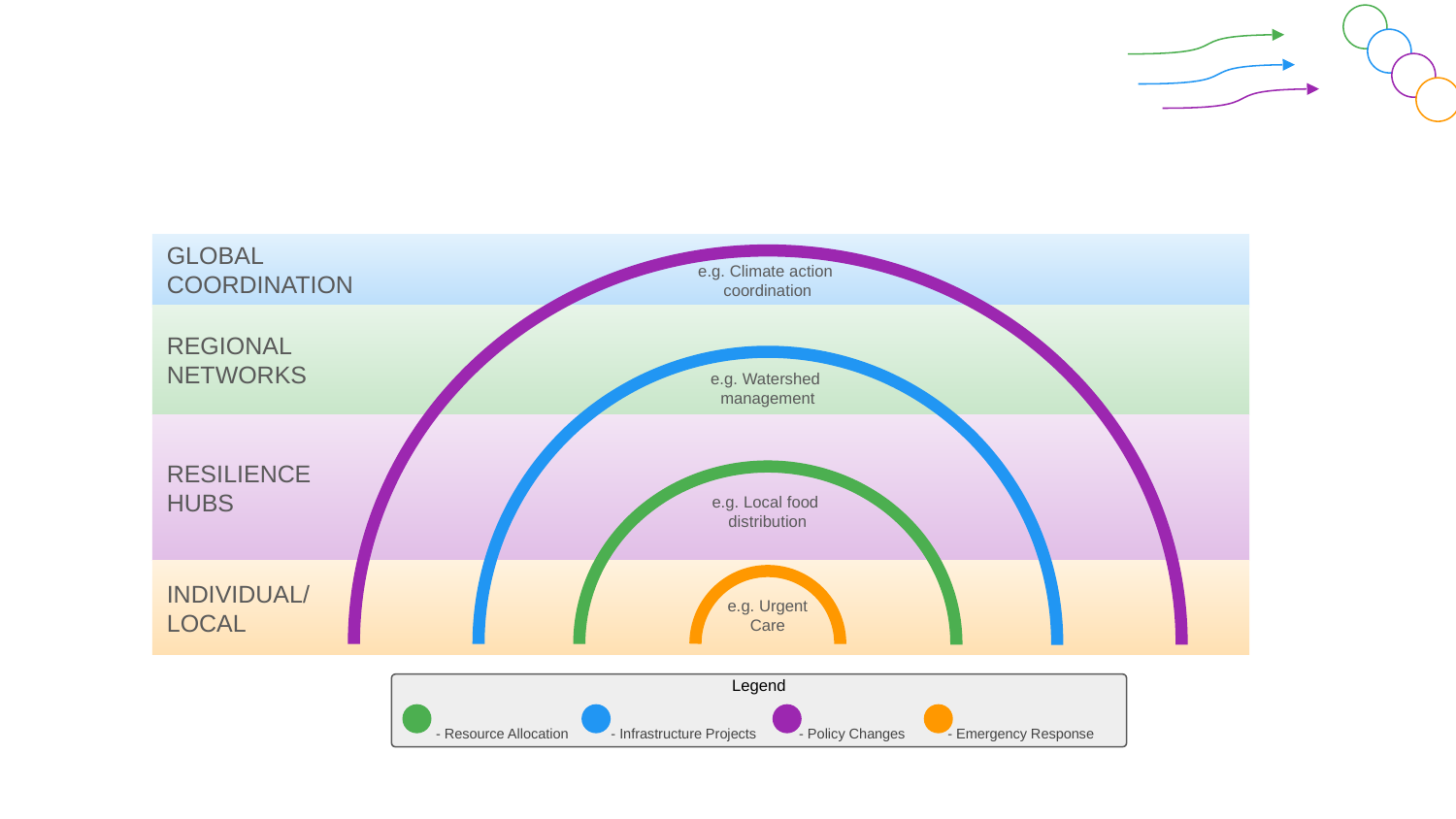

GLOBAL COORDINATION
e.g. Climate action
coordination

REGIONAL
NETWORKS

e.g. Watershed
management

RESILIENCE
HUBS

e.g. Local food
distribution

INDIVIDUAL/
LOCAL
e.g. Urgent
Care
Legend

- Resource Allocation           - Infrastructure Projects           - Policy Changes           - Emergency Response